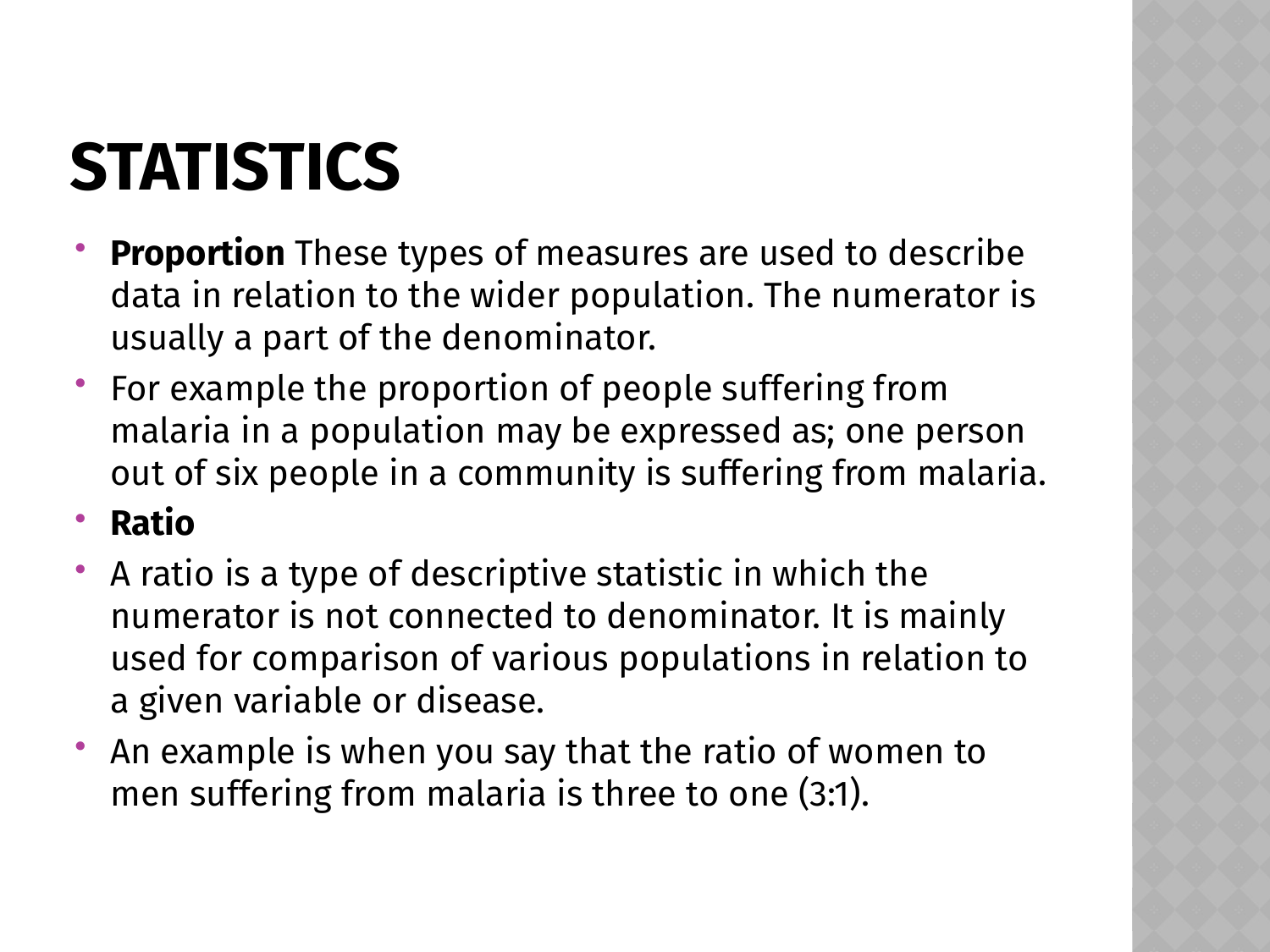

# STATISTICS
Proportion These types of measures are used to describe data in relation to the wider population. The numerator is usually a part of the denominator.
For example the proportion of people suffering from malaria in a population may be expressed as; one person out of six people in a community is suffering from malaria.
Ratio
A ratio is a type of descriptive statistic in which the numerator is not connected to denominator. It is mainly used for comparison of various populations in relation to a given variable or disease.
An example is when you say that the ratio of women to men suffering from malaria is three to one (3:1).